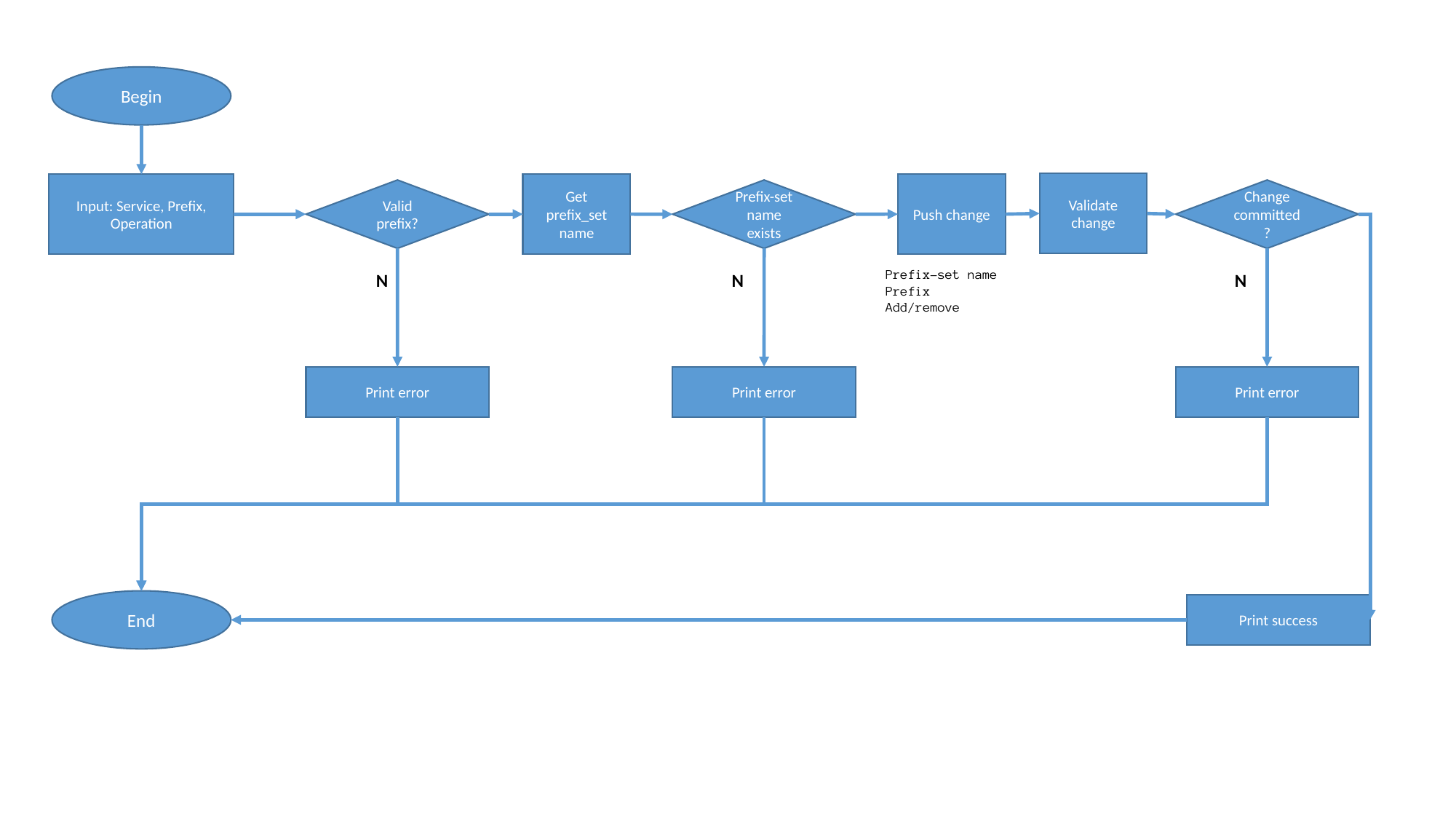

Begin
Validate change
Input: Service, Prefix, Operation
Get prefix_set name
Push change
Valid prefix?
Prefix-set name exists
Change committed?
Prefix-set name
Prefix
Add/remove
N
N
N
Print error
Print error
Print error
End
Print success